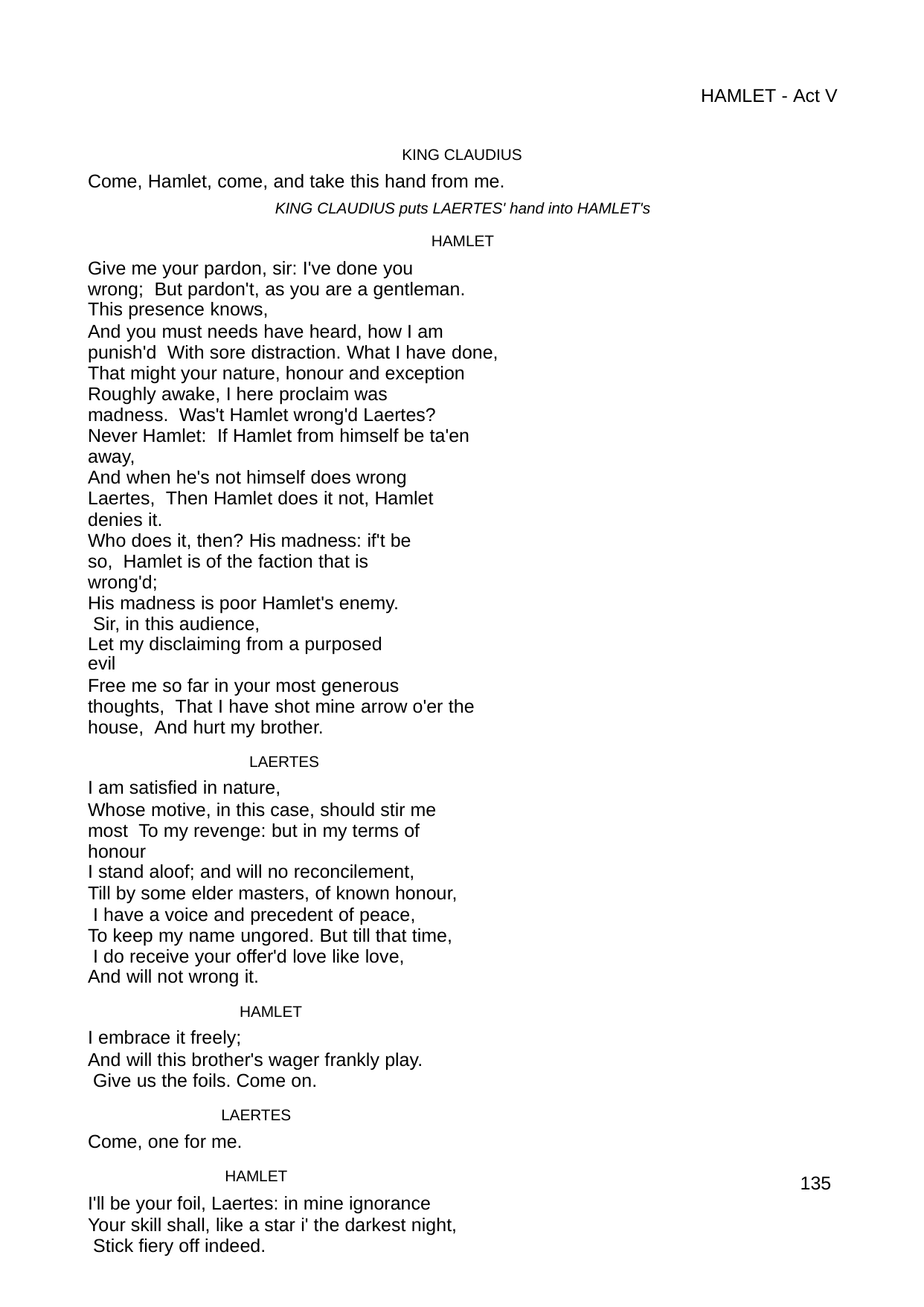

HAMLET - Act V

KING CLAUDIUS
Come, Hamlet, come, and take this hand from me.
KING CLAUDIUS puts LAERTES' hand into HAMLET's
HAMLET
Give me your pardon, sir: I've done you wrong;  But pardon't, as you are a gentleman.
This presence knows,
And you must needs have heard, how I am punish'd  With sore distraction. What I have done,
That might your nature, honour and exception  Roughly awake, I here proclaim was madness.  Was't Hamlet wrong'd Laertes? Never Hamlet:  If Hamlet from himself be ta'en away,
And when he's not himself does wrong Laertes,  Then Hamlet does it not, Hamlet denies it.
Who does it, then? His madness: if't be so,  Hamlet is of the faction that is wrong'd;
His madness is poor Hamlet's enemy.  Sir, in this audience,
Let my disclaiming from a purposed evil
Free me so far in your most generous thoughts,  That I have shot mine arrow o'er the house,  And hurt my brother.
LAERTES
I am satisfied in nature,
Whose motive, in this case, should stir me most  To my revenge: but in my terms of honour
I stand aloof; and will no reconcilement,
Till by some elder masters, of known honour,  I have a voice and precedent of peace,
To keep my name ungored. But till that time,  I do receive your offer'd love like love,
And will not wrong it.
HAMLET
I embrace it freely;
And will this brother's wager frankly play.  Give us the foils. Come on.
LAERTES
Come, one for me.
HAMLET
I'll be your foil, Laertes: in mine ignorance  Your skill shall, like a star i' the darkest night,  Stick fiery off indeed.
135